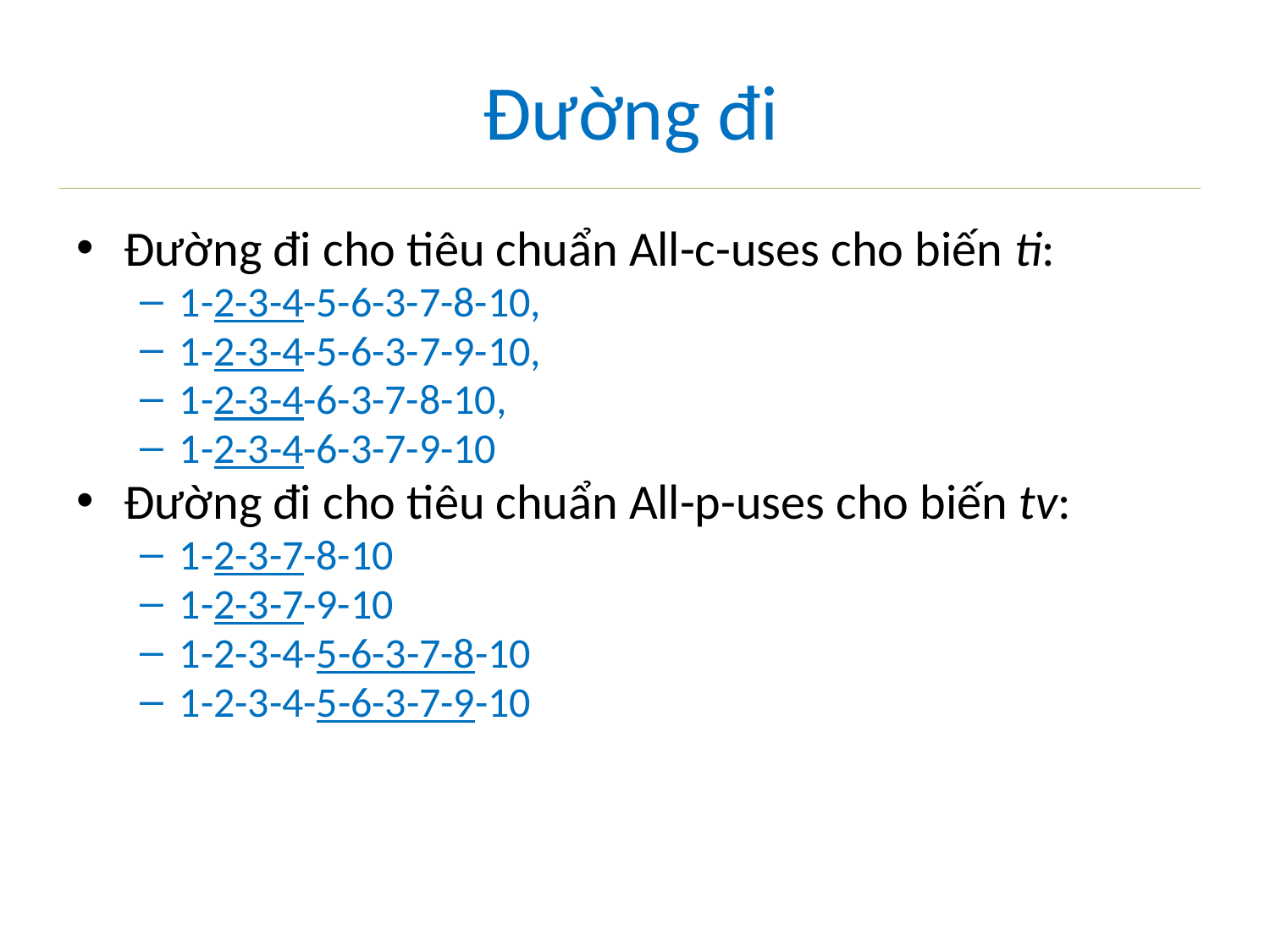

# Đường đi
Đường đi cho tiêu chuẩn All-c-uses cho biến ti:
1-2-3-4-5-6-3-7-8-10,
1-2-3-4-5-6-3-7-9-10,
1-2-3-4-6-3-7-8-10,
1-2-3-4-6-3-7-9-10
Đường đi cho tiêu chuẩn All-p-uses cho biến tv:
1-2-3-7-8-10
1-2-3-7-9-10
1-2-3-4-5-6-3-7-8-10
1-2-3-4-5-6-3-7-9-10